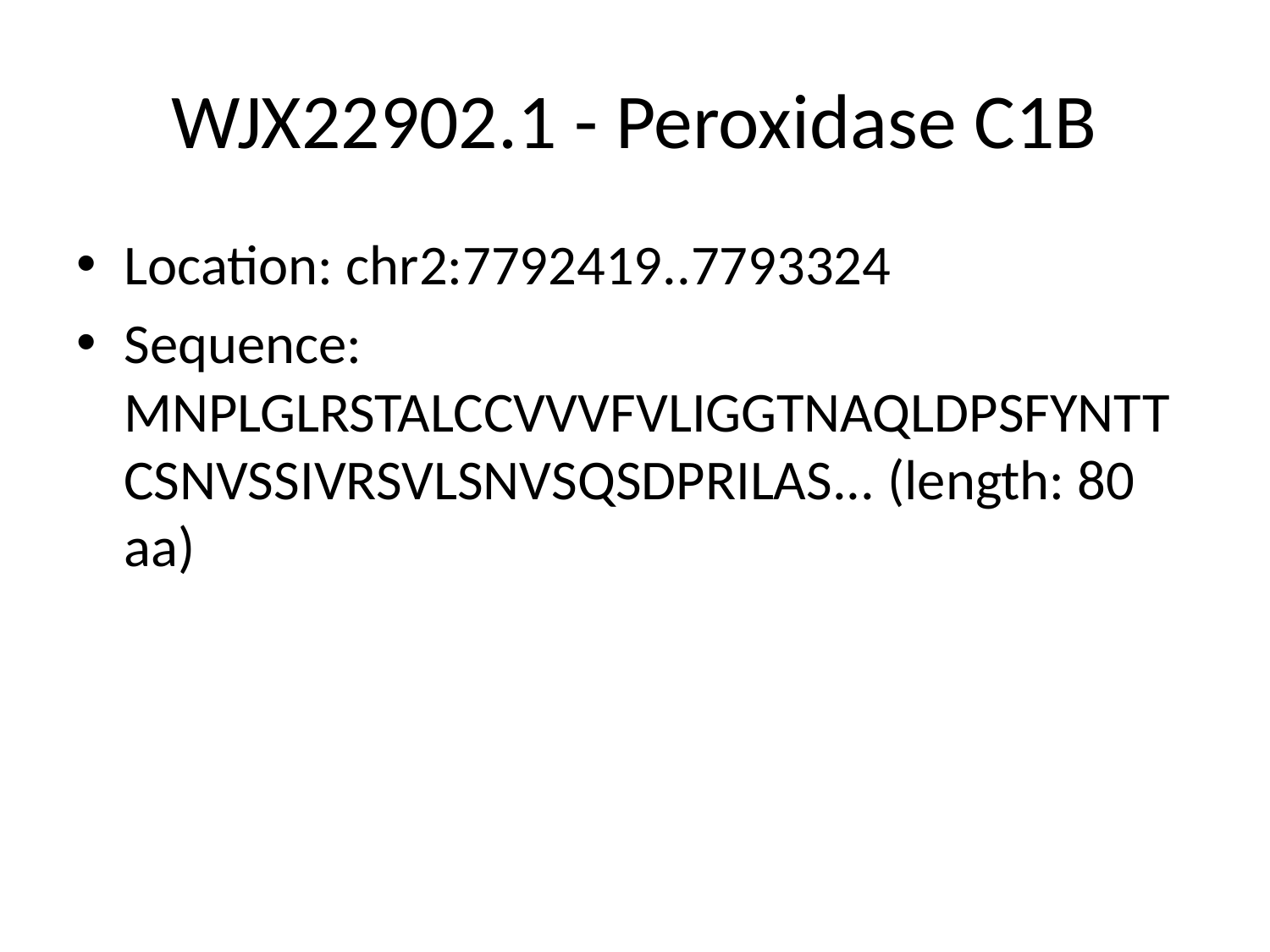

# WJX22902.1 - Peroxidase C1B
Location: chr2:7792419..7793324
Sequence: MNPLGLRSTALCCVVVFVLIGGTNAQLDPSFYNTTCSNVSSIVRSVLSNVSQSDPRILAS... (length: 80 aa)